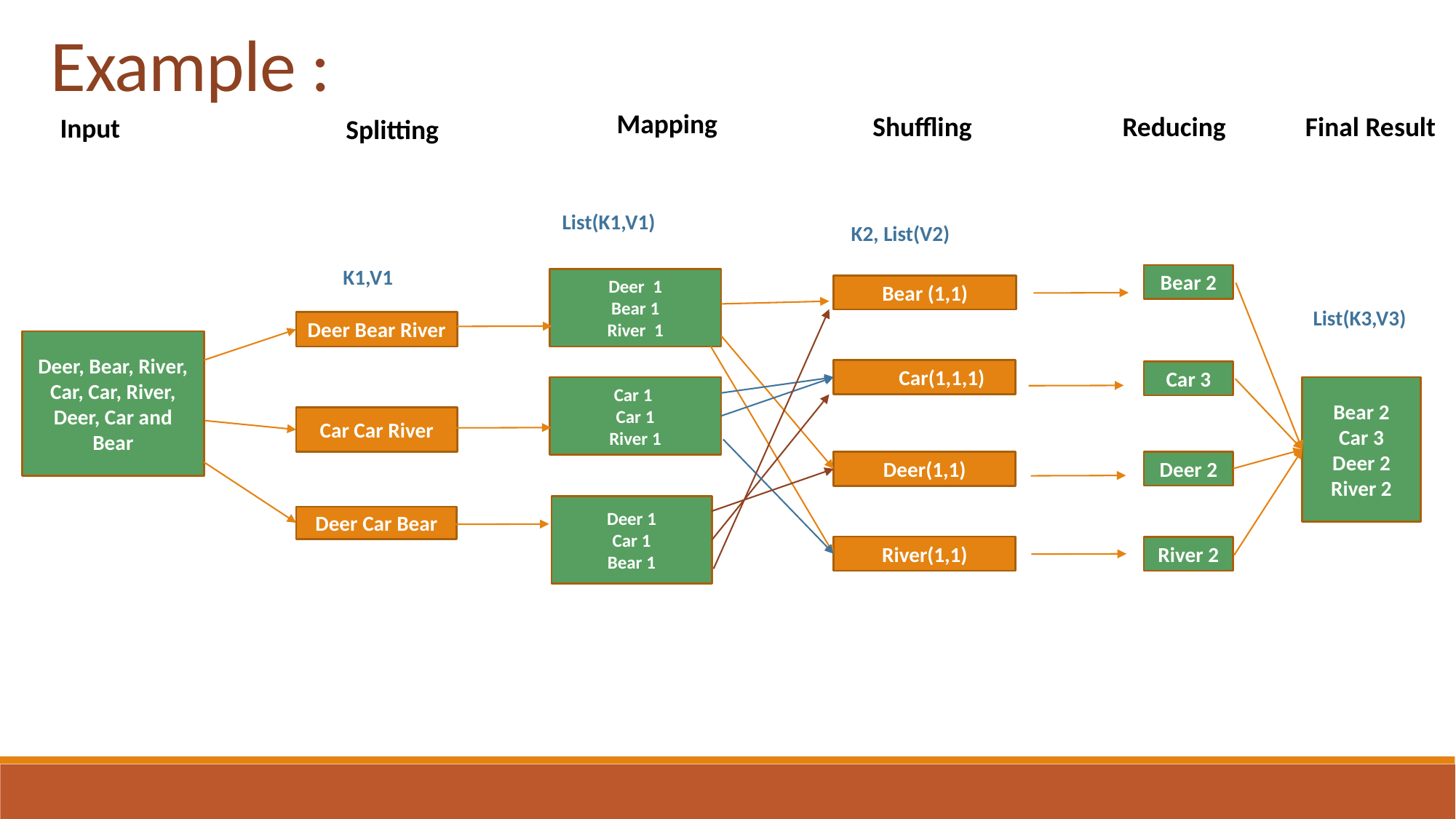

Example :
Mapping
Shuffling
Reducing
Final Result
Input
Splitting
List(K1,V1)
K2, List(V2)
K1,V1
Bear 2
Deer  1
Bear 1
River  1
Bear (1,1)
List(K3,V3)
Deer Bear River
Deer, Bear, River, Car, Car, River, Deer, Car and Bear
Car(1,1,1)
Car 3
Bear 2
Car 3
Deer 2
River 2
Car 1
Car 1
River 1
Car Car River
Deer(1,1)
Deer 2
Deer 1
Car 1
Bear 1
Deer Car Bear
River(1,1)
River 2